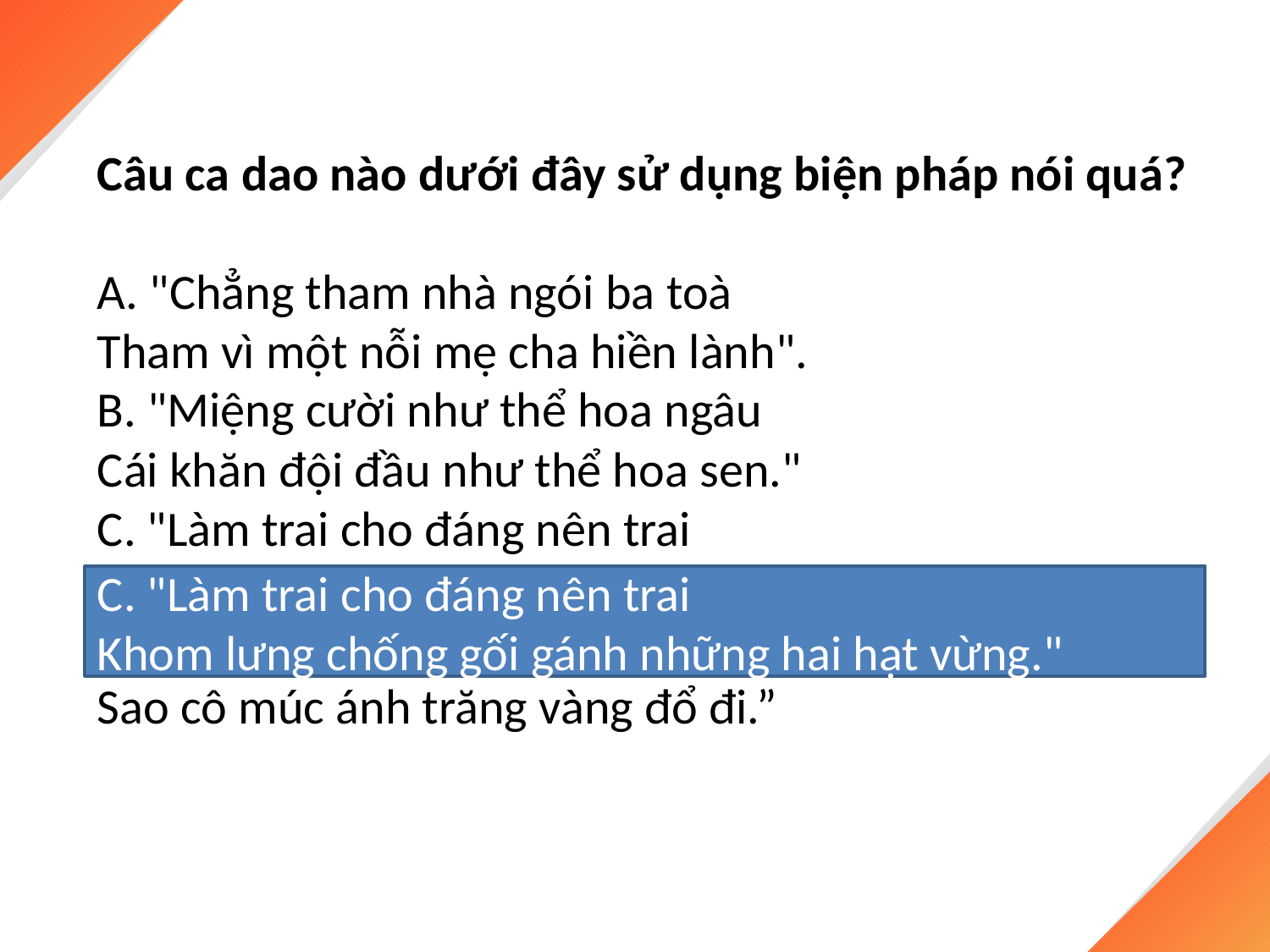

Câu ca dao nào dưới đây sử dụng biện pháp nói quá?

A. "Chẳng tham nhà ngói ba toà
Tham vì một nỗi mẹ cha hiền lành".
B. "Miệng cười như thể hoa ngâu
Cái khăn đội đầu như thể hoa sen."
C. "Làm trai cho đáng nên trai
Khom lưng chống gối gánh những hai hạt vừng."
D. "Hỡi cô tát nước bên đàng
Sao cô múc ánh trăng vàng đổ đi.”
C. "Làm trai cho đáng nên trai
Khom lưng chống gối gánh những hai hạt vừng."